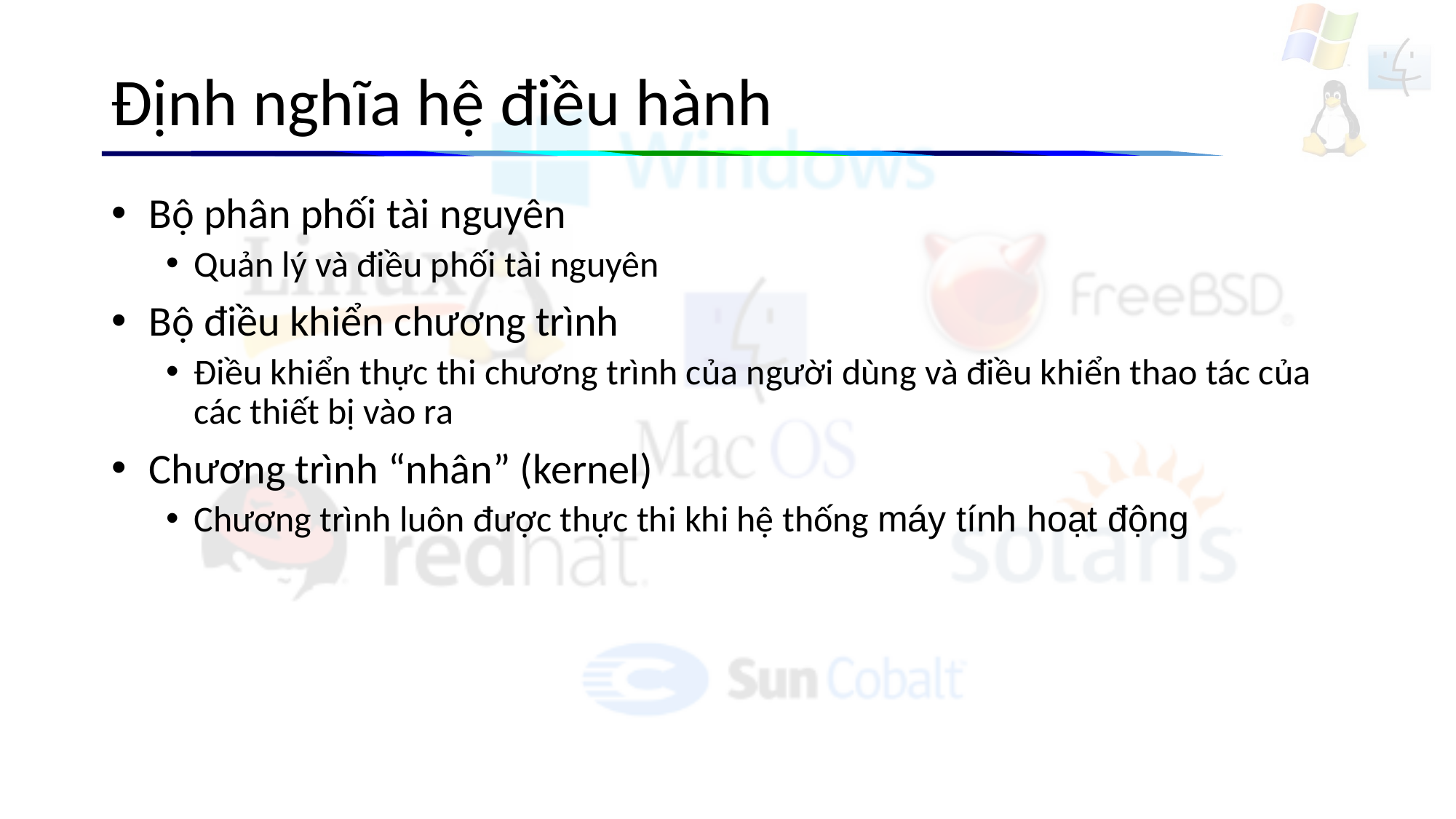

# Định nghĩa hệ điều hành
 Bộ phân phối tài nguyên
Quản lý và điều phối tài nguyên
 Bộ điều khiển chương trình
Điều khiển thực thi chương trình của người dùng và điều khiển thao tác của các thiết bị vào ra
 Chương trình “nhân” (kernel)
Chương trình luôn được thực thi khi hệ thống máy tính hoạt động